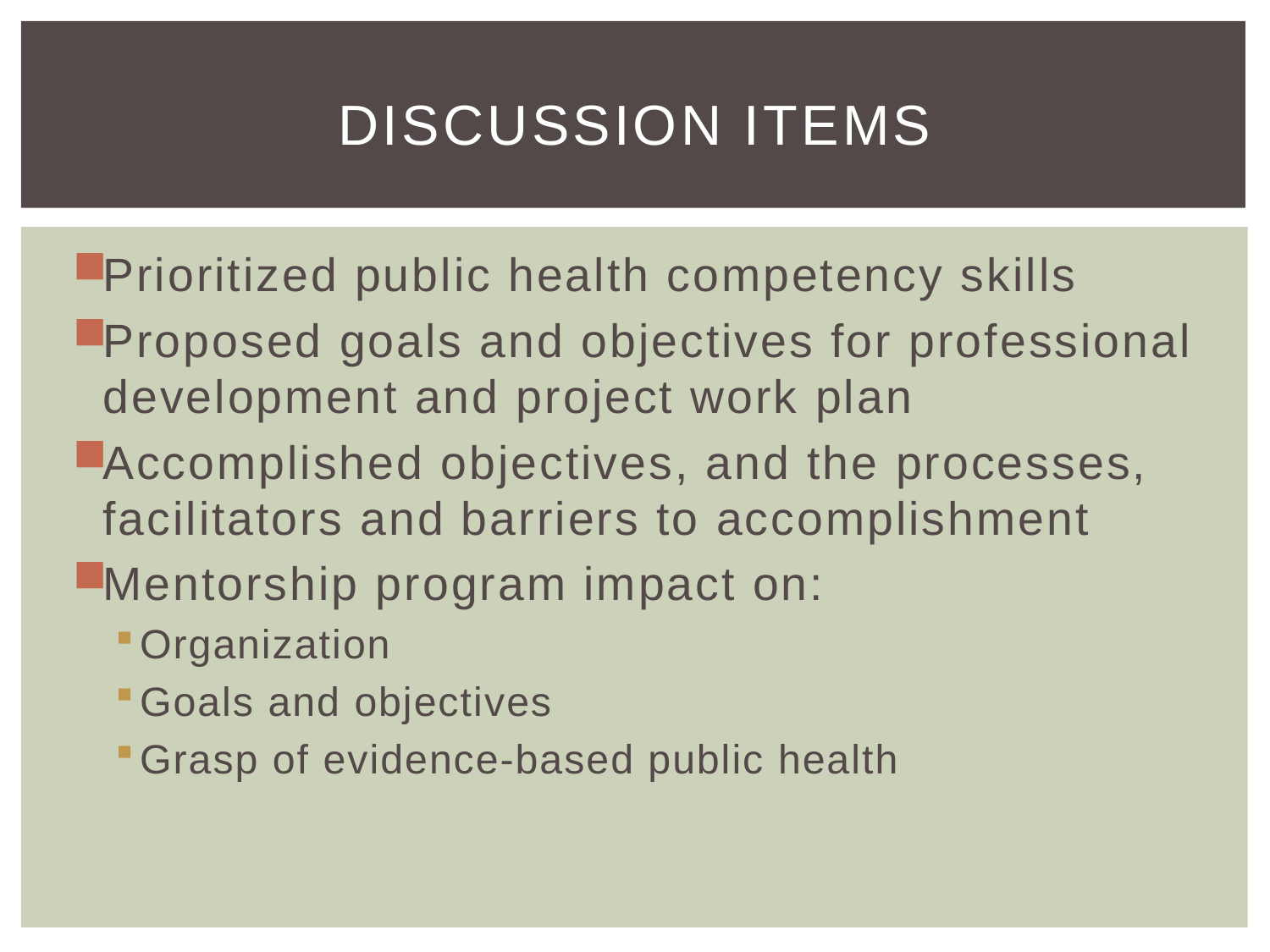

# Discussion Items
Prioritized public health competency skills
Proposed goals and objectives for professional development and project work plan
Accomplished objectives, and the processes, facilitators and barriers to accomplishment
Mentorship program impact on:
Organization
Goals and objectives
Grasp of evidence-based public health